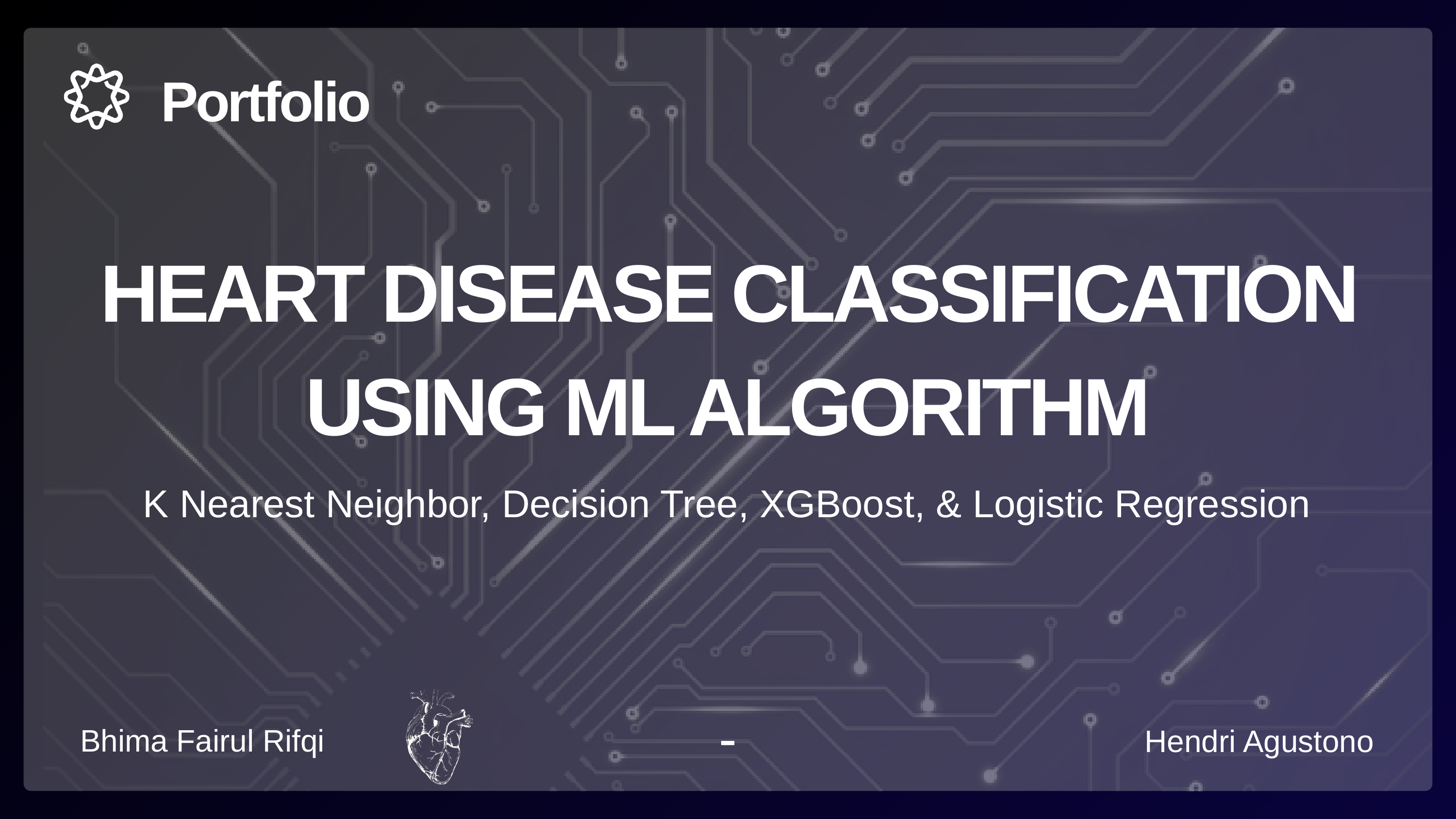

Portfolio

HEART DISEASE CLASSIFICATION USING ML ALGORITHM
K Nearest Neighbor, Decision Tree, XGBoost, & Logistic Regression

-
Bhima Fairul Rifqi
Hendri Agustono